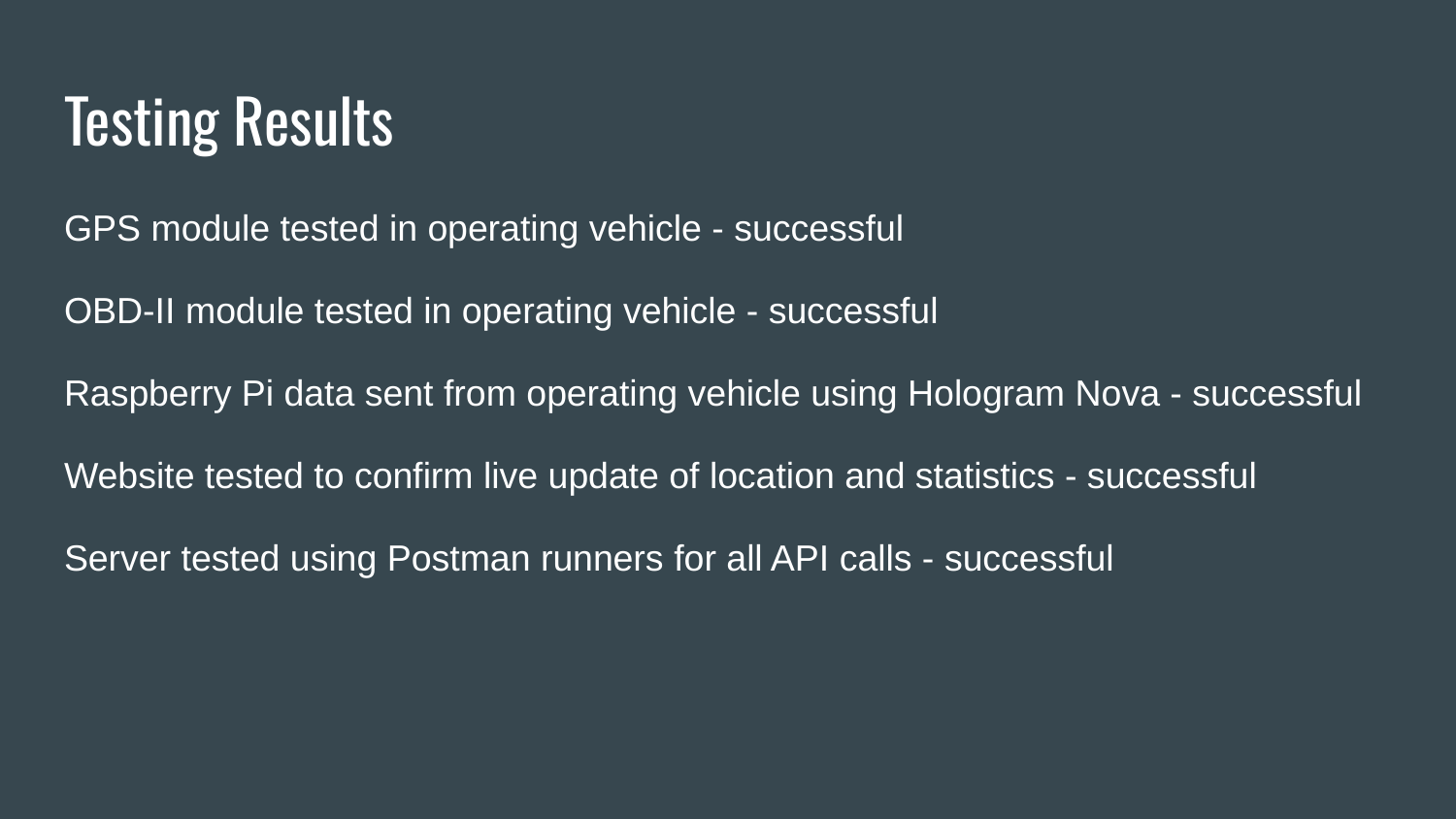

# Testing Results
GPS module tested in operating vehicle - successful
OBD-II module tested in operating vehicle - successful
Raspberry Pi data sent from operating vehicle using Hologram Nova - successful
Website tested to confirm live update of location and statistics - successful
Server tested using Postman runners for all API calls - successful